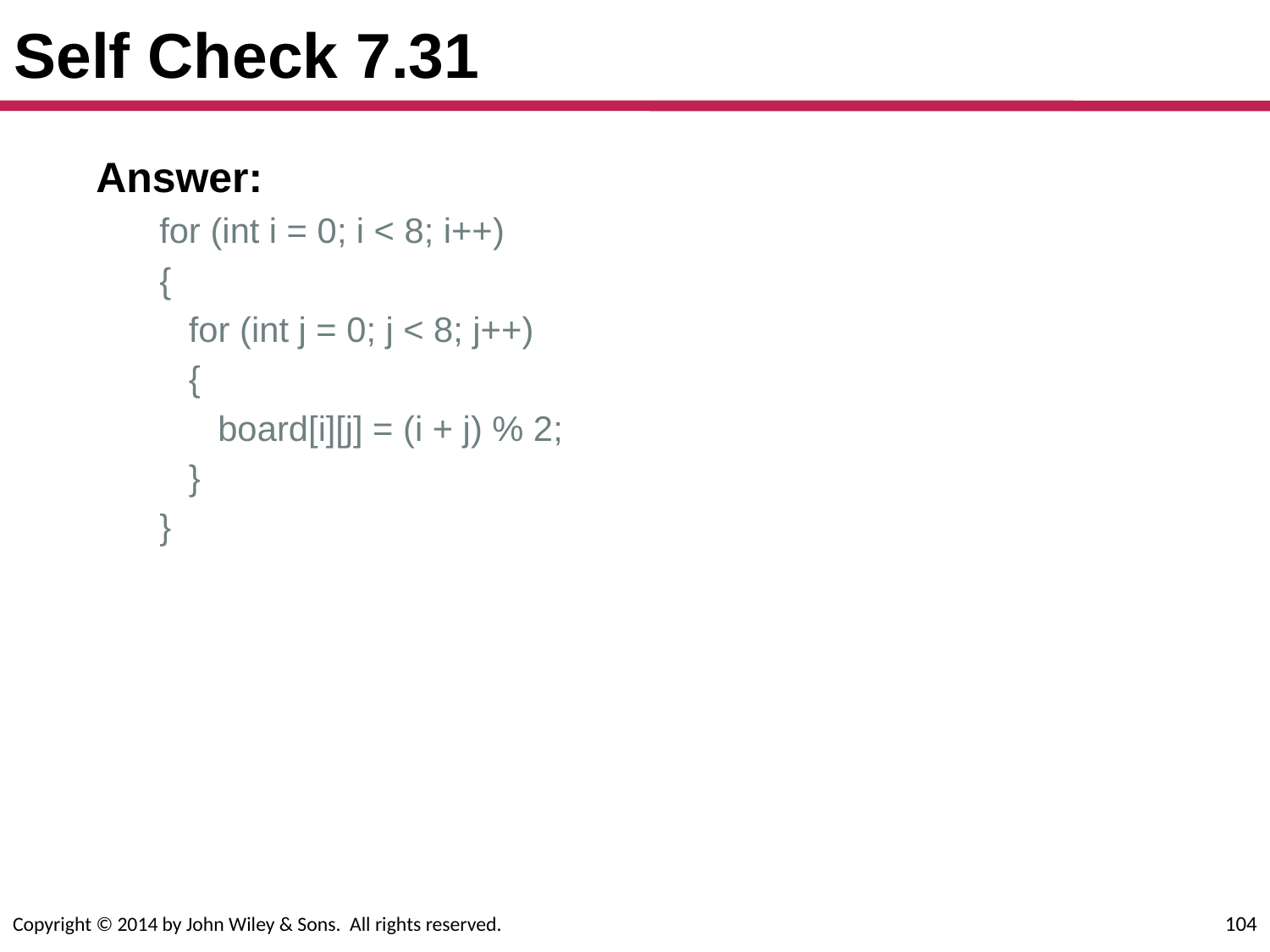

# Self Check 7.31
Answer:
for (int i = 0; i < 8; i++)
{
   for (int j = 0; j < 8; j++)
   {
      board[i][j] = (i + j) % 2;
   }
}